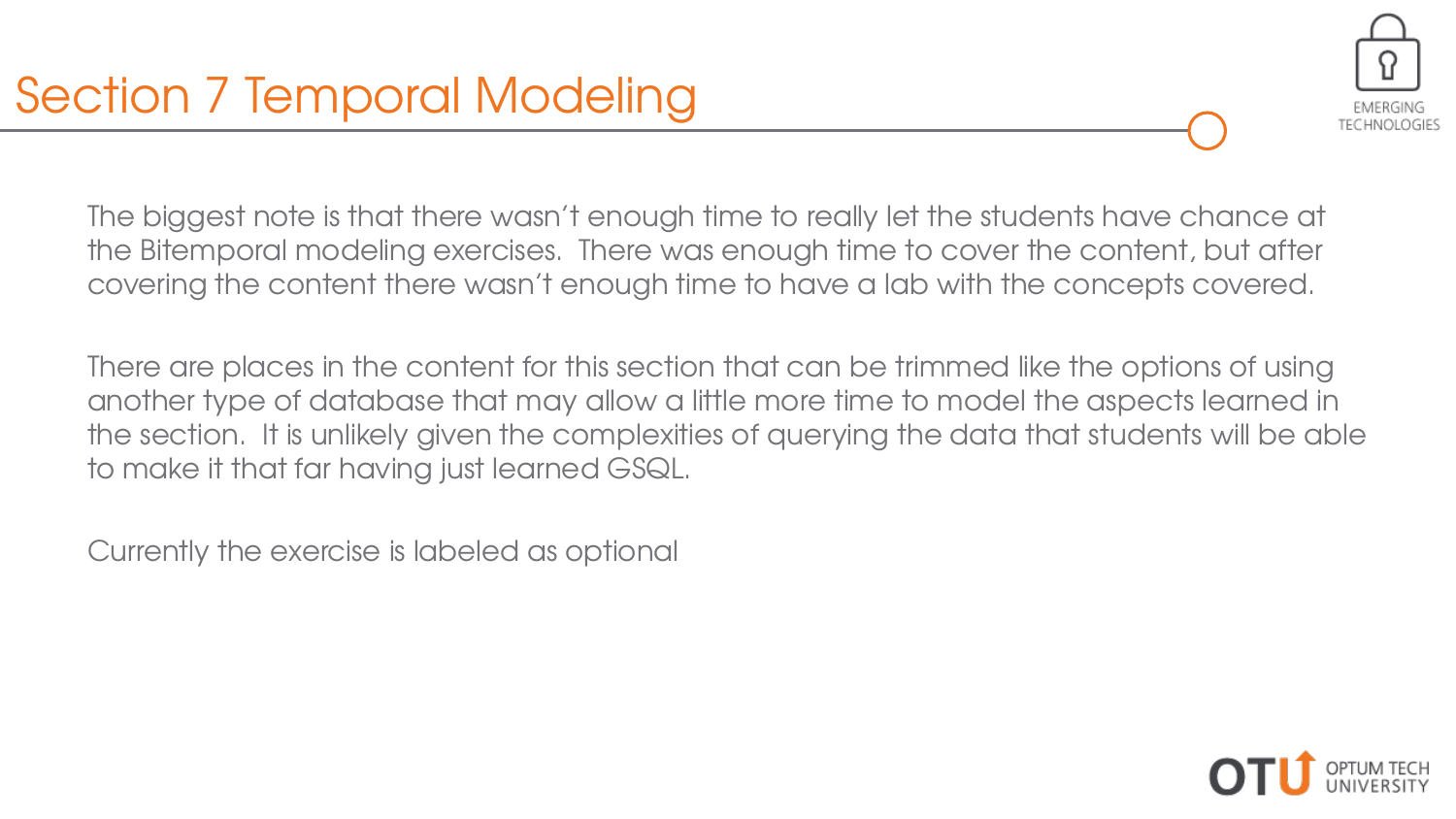

Section 7 Temporal Modeling
The biggest note is that there wasn’t enough time to really let the students have chance at the Bitemporal modeling exercises.  There was enough time to cover the content, but after covering the content there wasn’t enough time to have a lab with the concepts covered.

There are places in the content for this section that can be trimmed like the options of using another type of database that may allow a little more time to model the aspects learned in the section.  It is unlikely given the complexities of querying the data that students will be able to make it that far having just learned GSQL.

Currently the exercise is labeled as optional